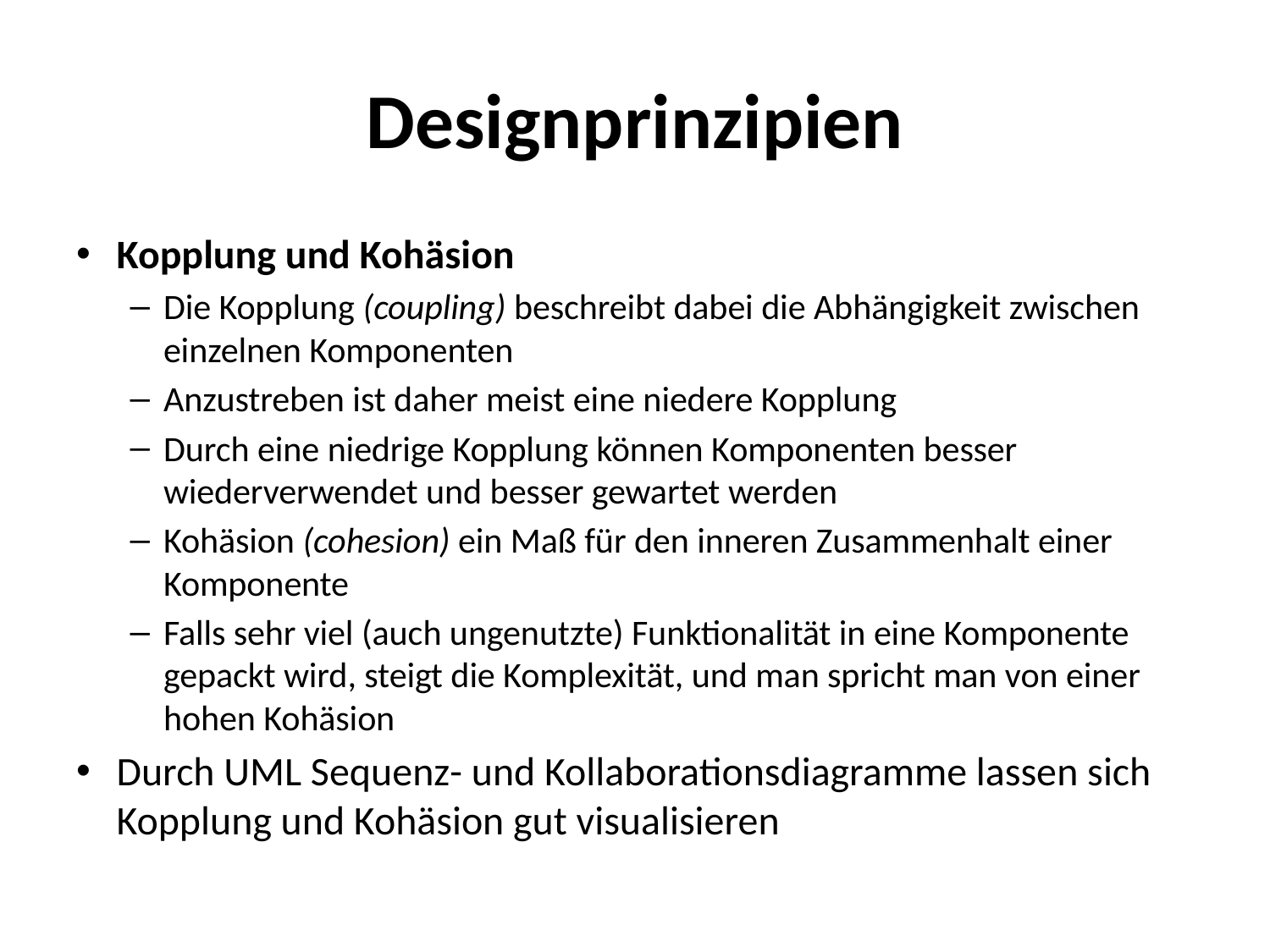

# Designprinzipien
Kopplung und Kohäsion
Die Kopplung (coupling) beschreibt dabei die Abhängigkeit zwischen einzelnen Komponenten
Anzustreben ist daher meist eine niedere Kopplung
Durch eine niedrige Kopplung können Komponenten besser wiederverwendet und besser gewartet werden
Kohäsion (cohesion) ein Maß für den inneren Zusammenhalt einer Komponente
Falls sehr viel (auch ungenutzte) Funktionalität in eine Komponente gepackt wird, steigt die Komplexität, und man spricht man von einer hohen Kohäsion
Durch UML Sequenz- und Kollaborationsdiagramme lassen sich Kopplung und Kohäsion gut visualisieren